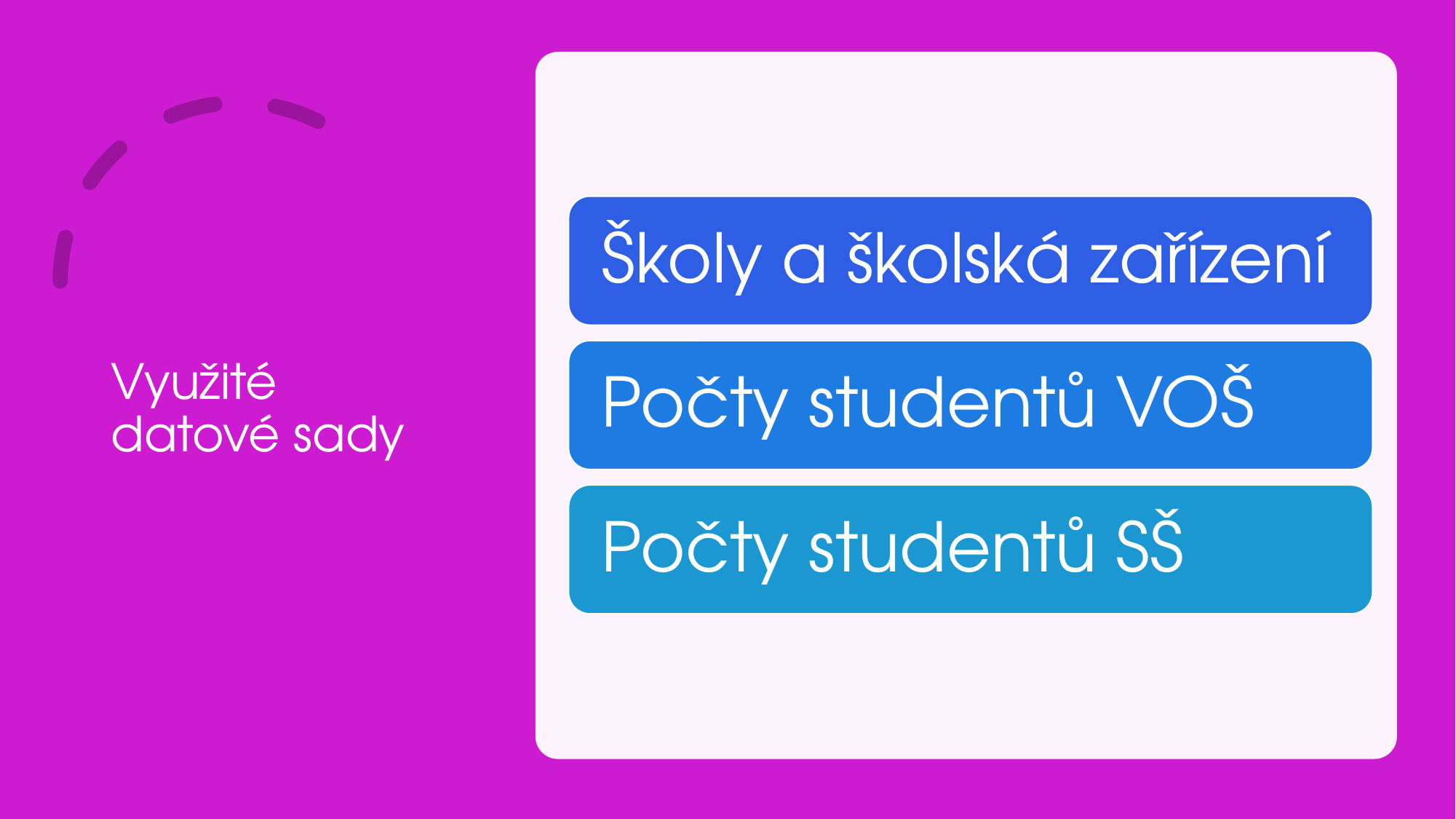

Školy a školská zařízení
Počty studentů VOŠ
Počty studentů SŠ
# Využité datové sady